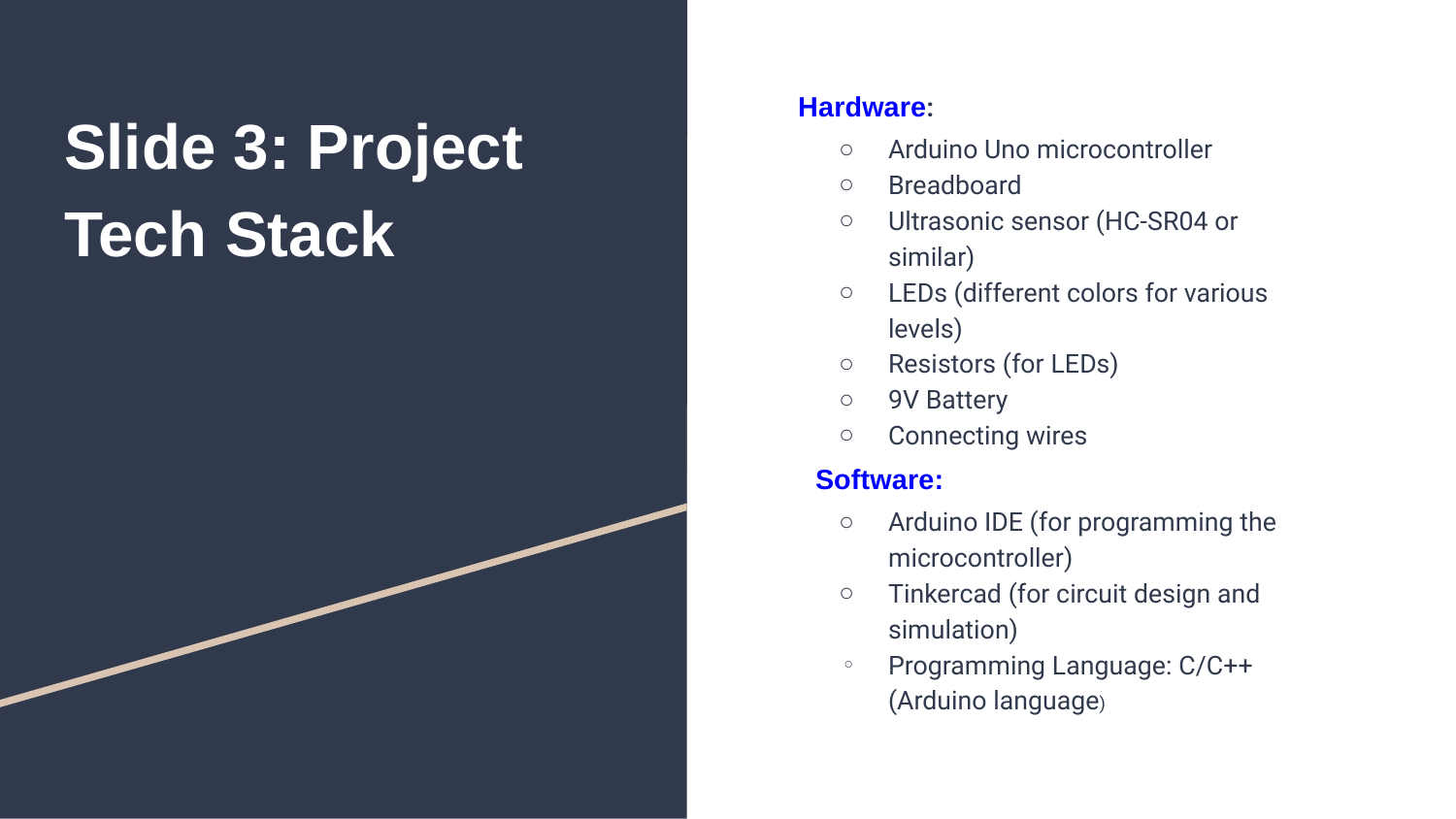

Hardware:
Arduino Uno microcontroller
Breadboard
Ultrasonic sensor (HC-SR04 or similar)
LEDs (different colors for various levels)
Resistors (for LEDs)
9V Battery
Connecting wires
Software:
Arduino IDE (for programming the microcontroller)
Tinkercad (for circuit design and simulation)
Programming Language: C/C++ (Arduino language)

# Slide 3: Project Tech Stack